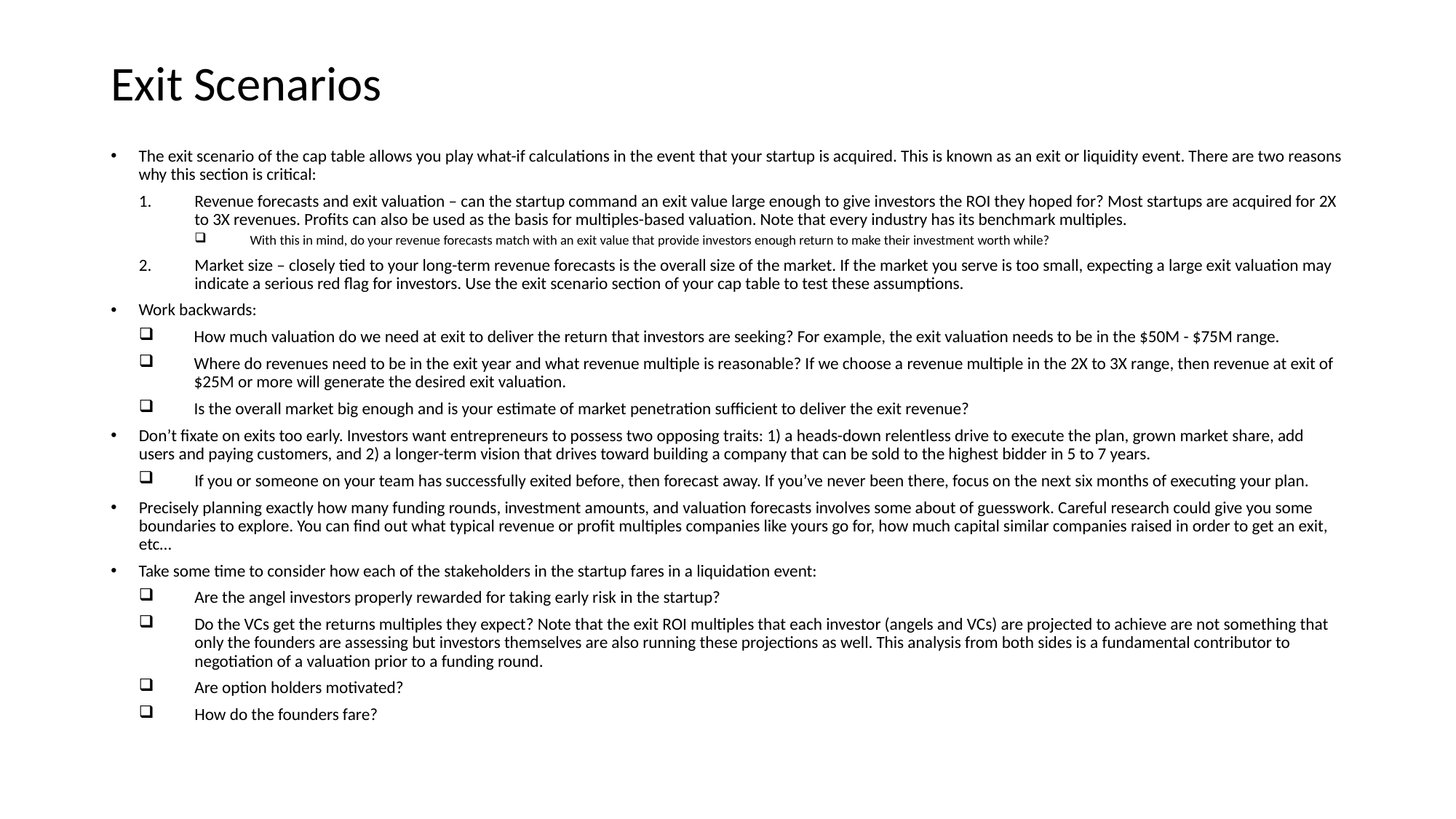

# Exit Scenarios
The exit scenario of the cap table allows you play what-if calculations in the event that your startup is acquired. This is known as an exit or liquidity event. There are two reasons why this section is critical:
Revenue forecasts and exit valuation – can the startup command an exit value large enough to give investors the ROI they hoped for? Most startups are acquired for 2X to 3X revenues. Profits can also be used as the basis for multiples-based valuation. Note that every industry has its benchmark multiples.
With this in mind, do your revenue forecasts match with an exit value that provide investors enough return to make their investment worth while?
Market size – closely tied to your long-term revenue forecasts is the overall size of the market. If the market you serve is too small, expecting a large exit valuation may indicate a serious red flag for investors. Use the exit scenario section of your cap table to test these assumptions.
Work backwards:
How much valuation do we need at exit to deliver the return that investors are seeking? For example, the exit valuation needs to be in the $50M - $75M range.
Where do revenues need to be in the exit year and what revenue multiple is reasonable? If we choose a revenue multiple in the 2X to 3X range, then revenue at exit of $25M or more will generate the desired exit valuation.
Is the overall market big enough and is your estimate of market penetration sufficient to deliver the exit revenue?
Don’t fixate on exits too early. Investors want entrepreneurs to possess two opposing traits: 1) a heads-down relentless drive to execute the plan, grown market share, add users and paying customers, and 2) a longer-term vision that drives toward building a company that can be sold to the highest bidder in 5 to 7 years.
If you or someone on your team has successfully exited before, then forecast away. If you’ve never been there, focus on the next six months of executing your plan.
Precisely planning exactly how many funding rounds, investment amounts, and valuation forecasts involves some about of guesswork. Careful research could give you some boundaries to explore. You can find out what typical revenue or profit multiples companies like yours go for, how much capital similar companies raised in order to get an exit, etc…
Take some time to consider how each of the stakeholders in the startup fares in a liquidation event:
Are the angel investors properly rewarded for taking early risk in the startup?
Do the VCs get the returns multiples they expect? Note that the exit ROI multiples that each investor (angels and VCs) are projected to achieve are not something that only the founders are assessing but investors themselves are also running these projections as well. This analysis from both sides is a fundamental contributor to negotiation of a valuation prior to a funding round.
Are option holders motivated?
How do the founders fare?